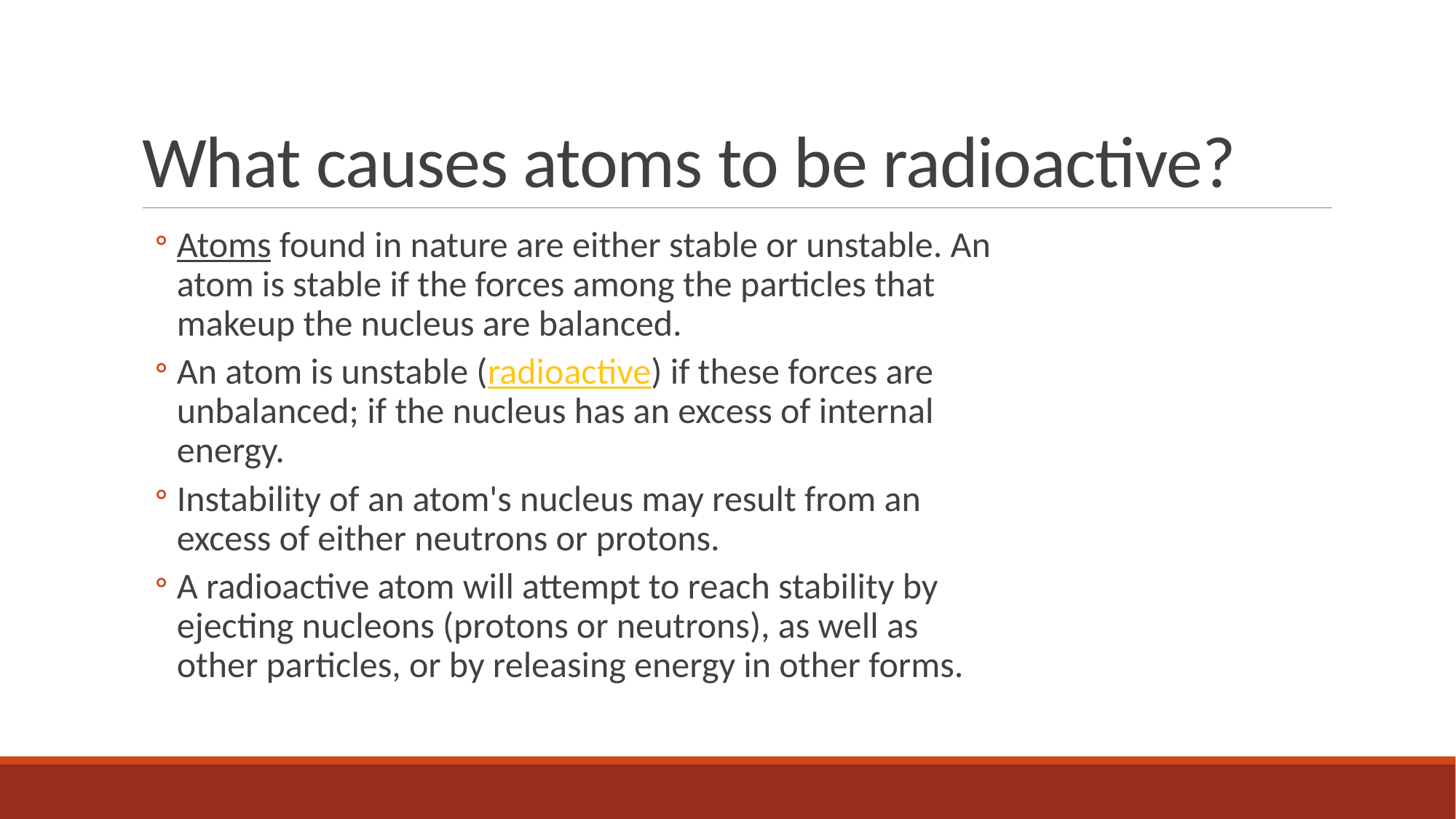

# What causes atoms to be radioactive?
Atoms found in nature are either stable or unstable. An atom is stable if the forces among the particles that makeup the nucleus are balanced.
An atom is unstable (radioactive) if these forces are unbalanced; if the nucleus has an excess of internal energy.
Instability of an atom's nucleus may result from an excess of either neutrons or protons.
A radioactive atom will attempt to reach stability by ejecting nucleons (protons or neutrons), as well as other particles, or by releasing energy in other forms.